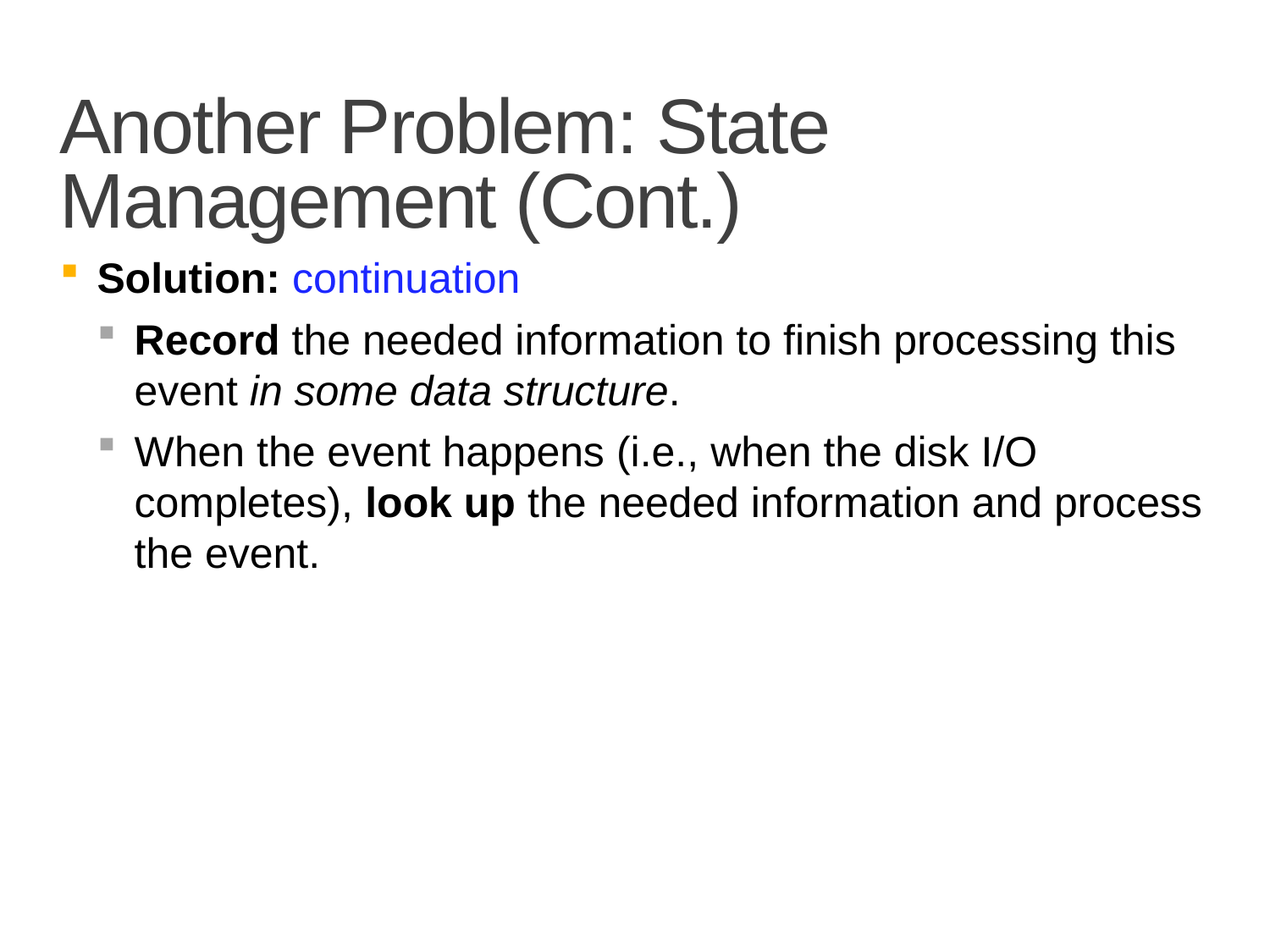

# Another Problem: State Management (Cont.)
Solution: continuation
Record the needed information to finish processing this event in some data structure.
When the event happens (i.e., when the disk I/O completes), look up the needed information and process the event.